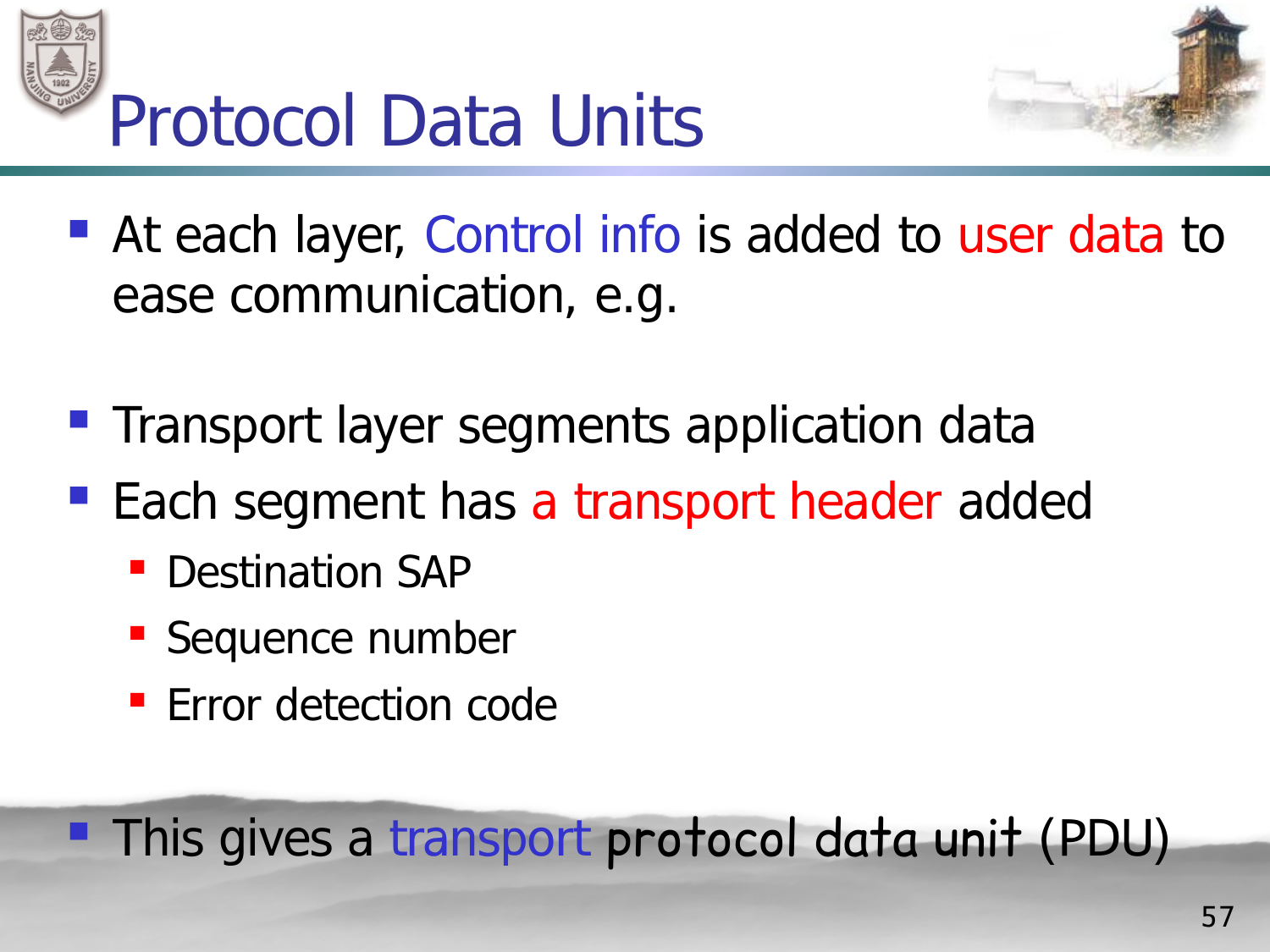

# Protocol Data Units
At each layer, Control info is added to user data to ease communication, e.g.

Transport layer segments application data
Each segment has a transport header added
Destination SAP
Sequence number
Error detection code

This gives a transport protocol data unit (PDU)
57